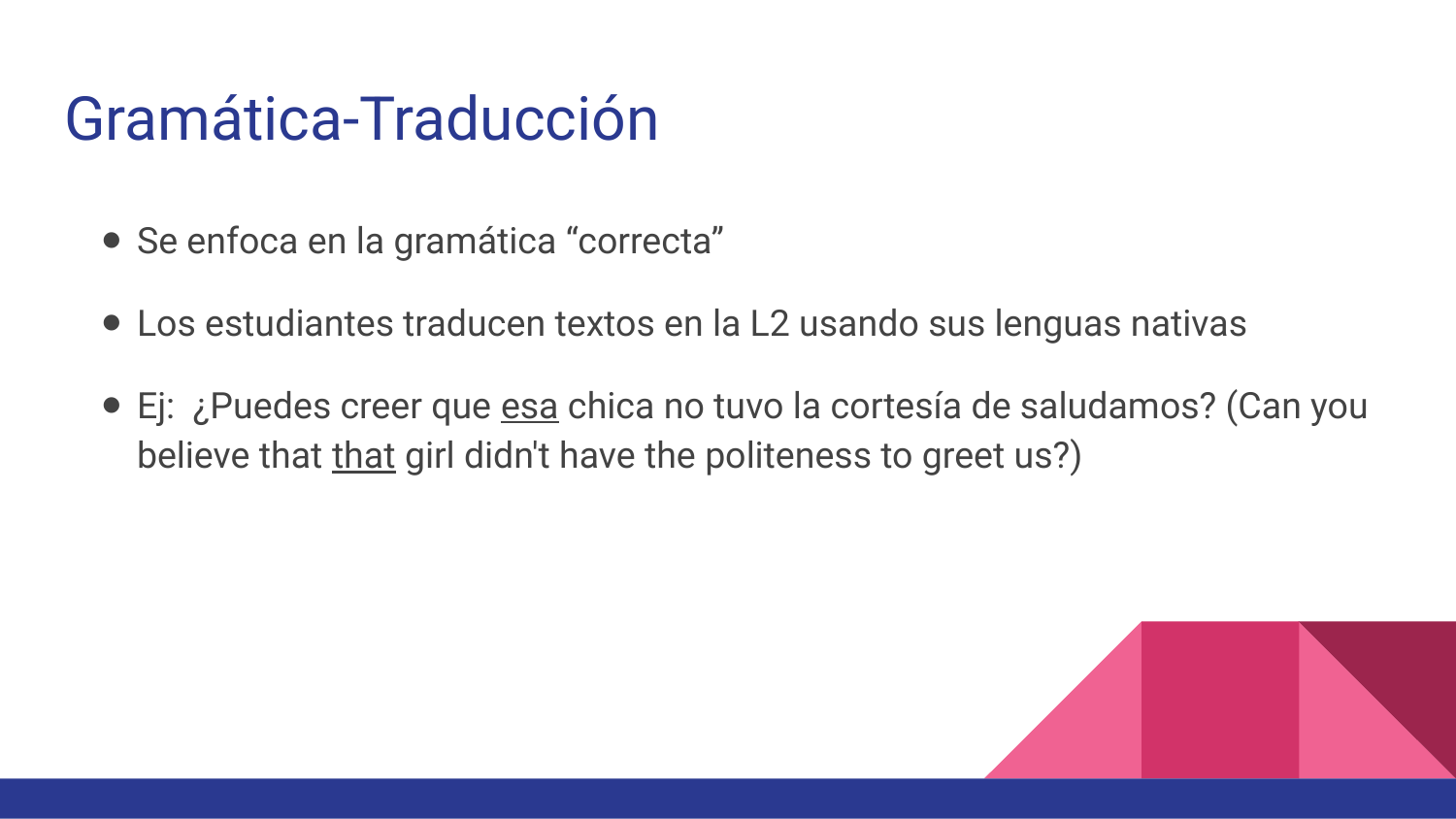

# Gramática-Traducción
Se enfoca en la gramática “correcta”
Los estudiantes traducen textos en la L2 usando sus lenguas nativas
Ej:  ¿Puedes creer que esa chica no tuvo la cortesía de saludamos? (Can you believe that that girl didn't have the politeness to greet us?)